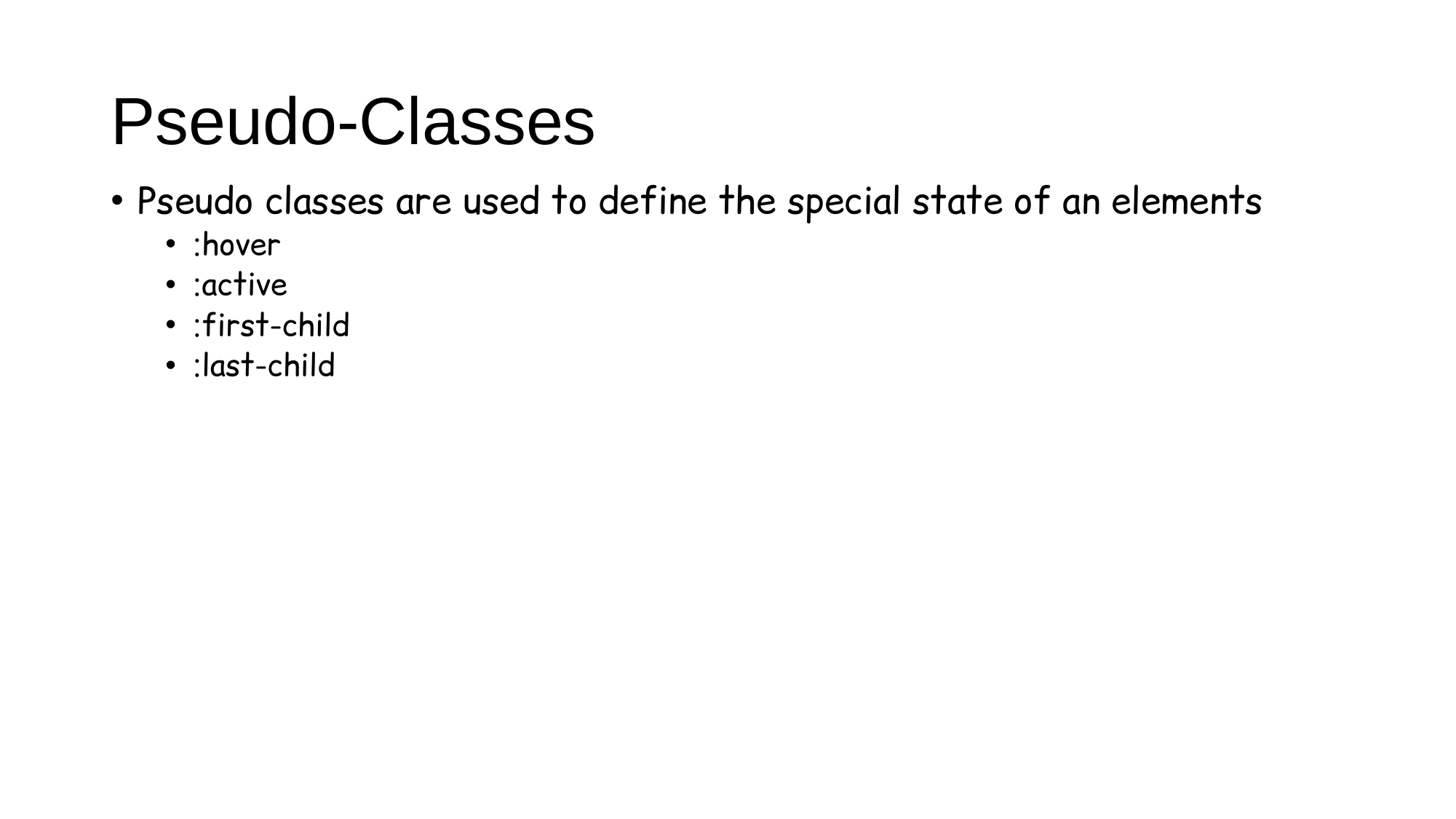

# Pseudo-Classes
Pseudo classes are used to define the special state of an elements
:hover
:active
:first-child
:last-child